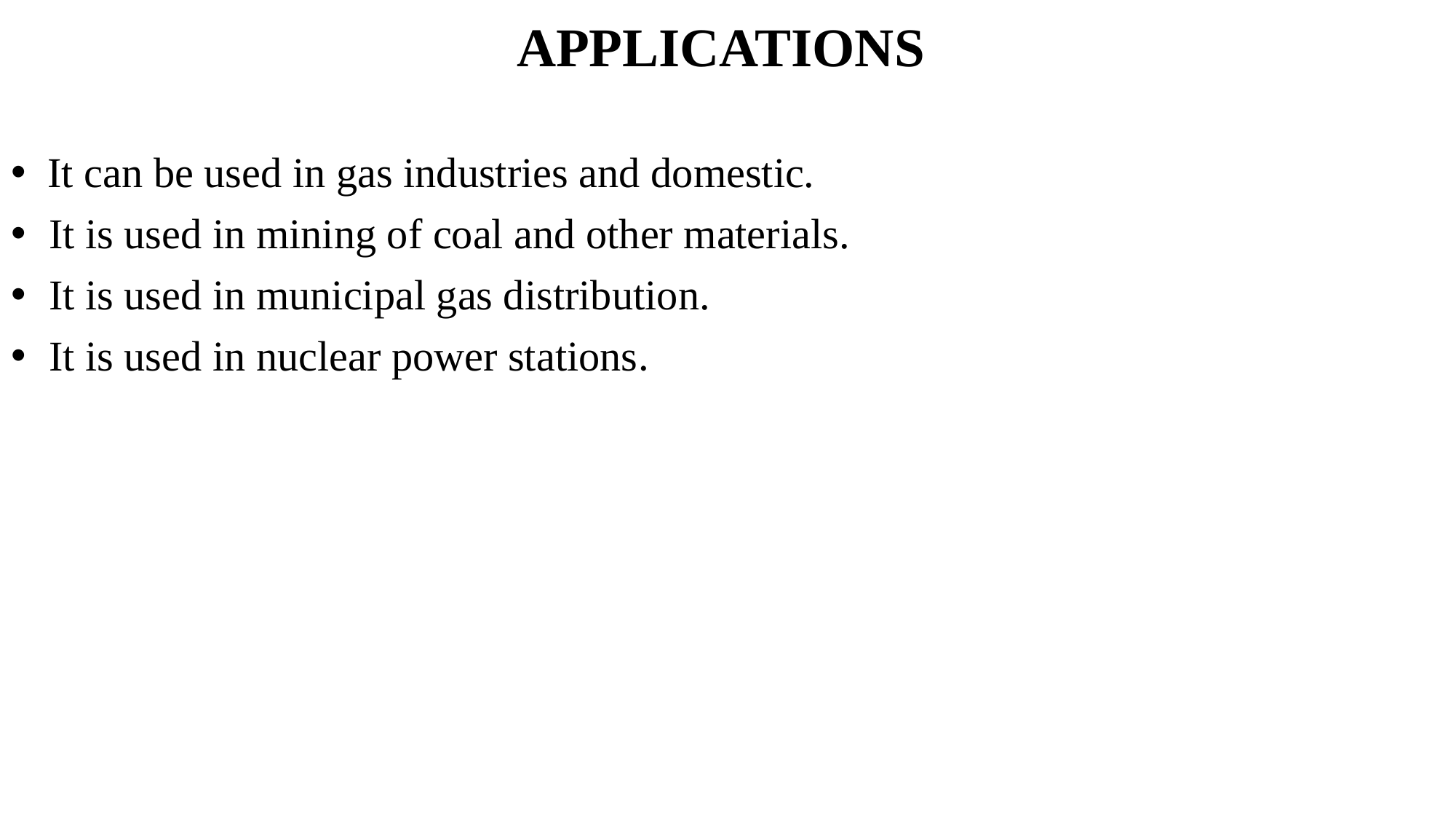

# APPLICATIONS
 It can be used in gas industries and domestic.
 It is used in mining of coal and other materials.
 It is used in municipal gas distribution.
 It is used in nuclear power stations.